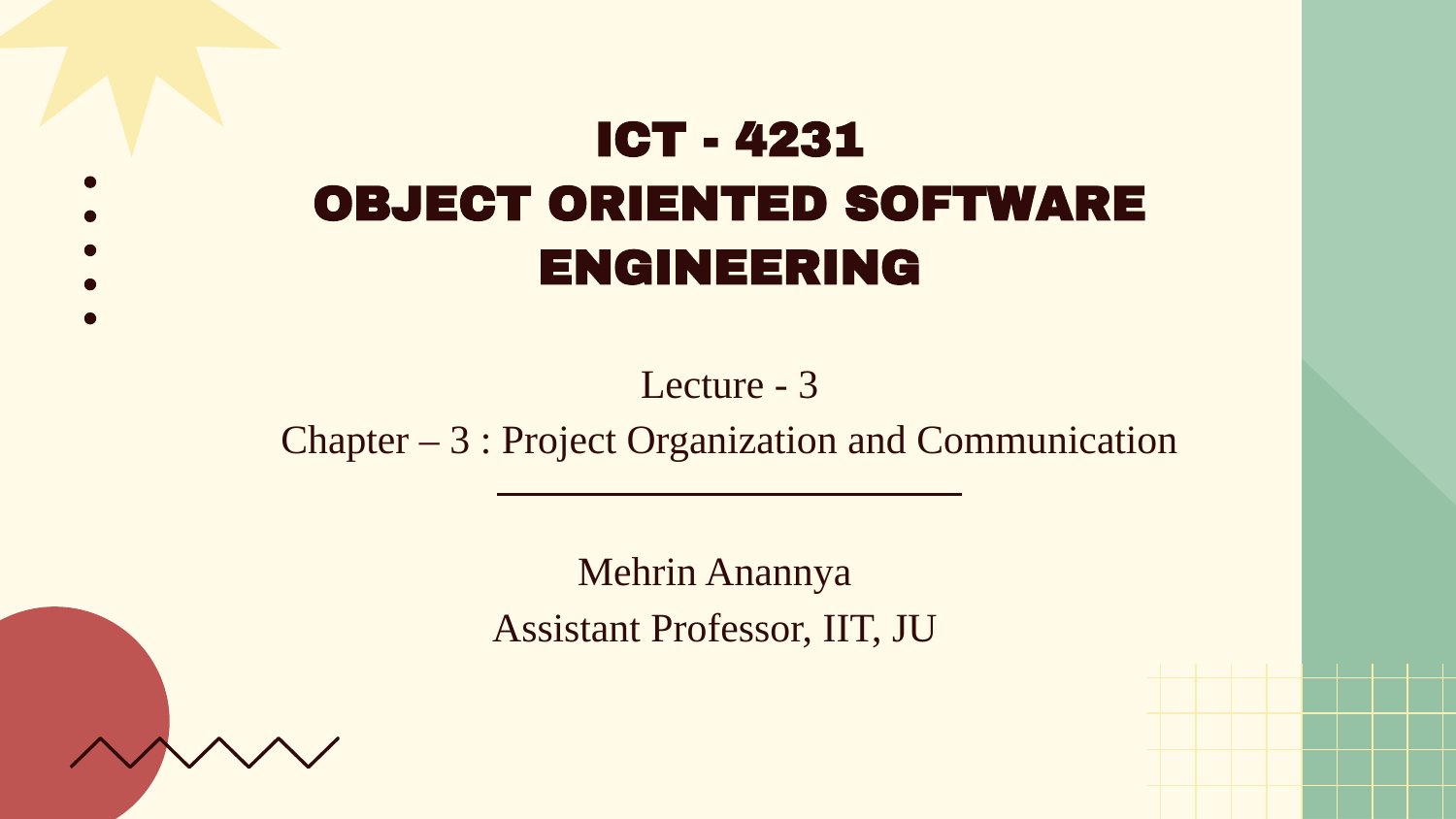

# ICT - 4231 OBJECT ORIENTED SOFTWARE ENGINEERING

Lecture - 3
Chapter – 3 : Project Organization and Communication

Mehrin Anannya
Assistant Professor, IIT, JU